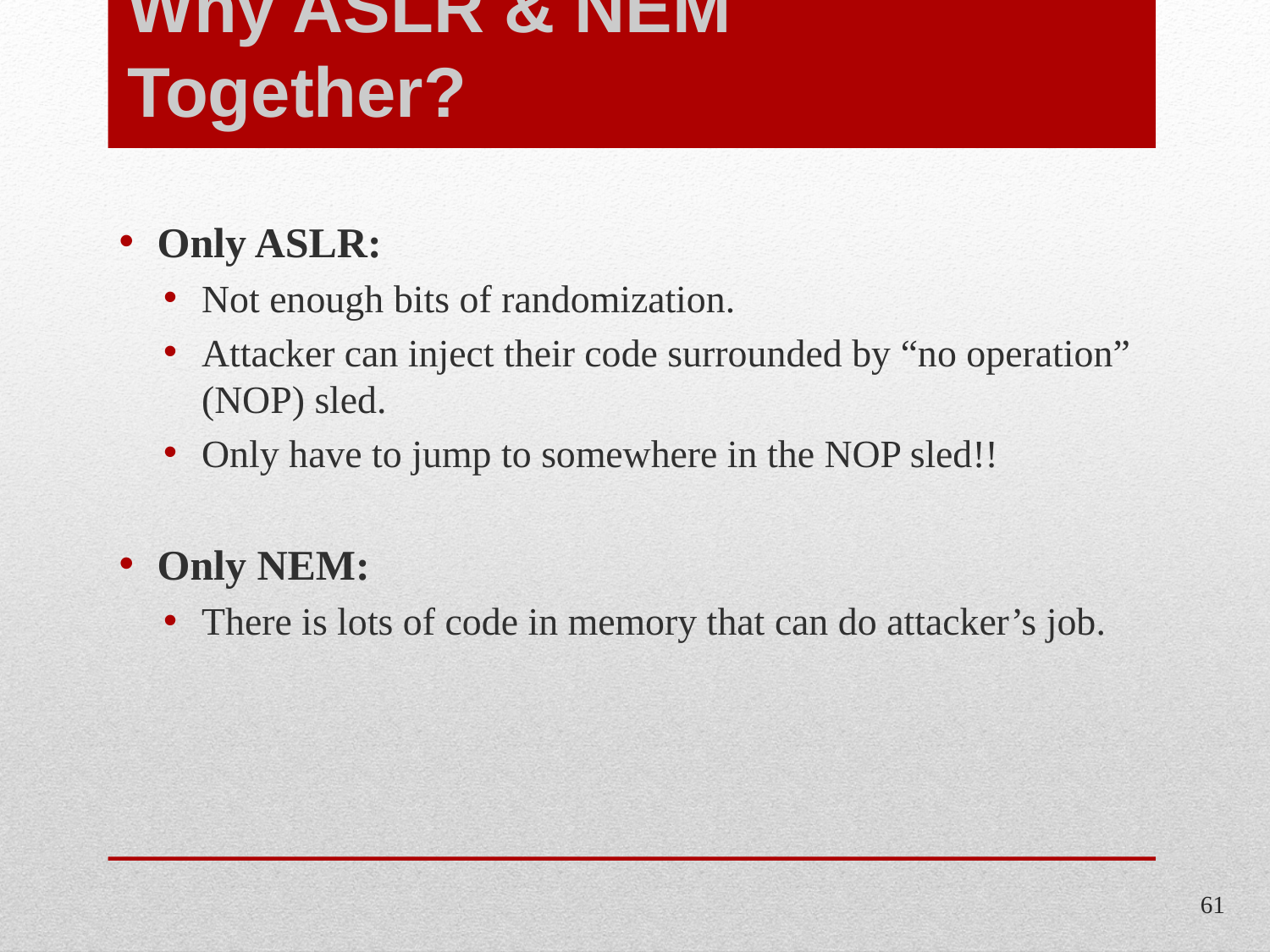

# Why ASLR & NEM Together?
Only ASLR:
Not enough bits of randomization.
Attacker can inject their code surrounded by “no operation” (NOP) sled.
Only have to jump to somewhere in the NOP sled!!

Only NEM:
There is lots of code in memory that can do attacker’s job.

61